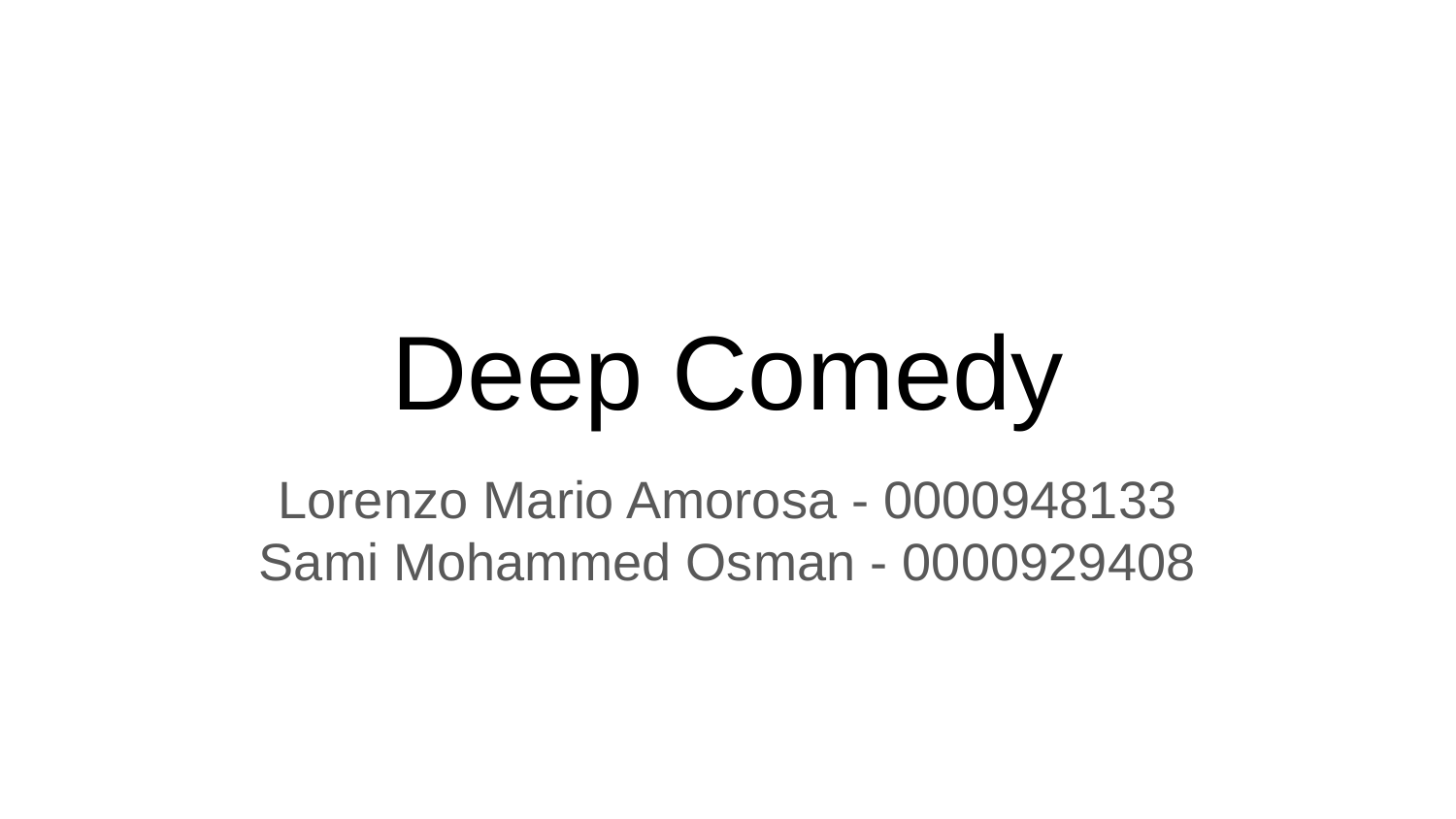

# Deep Comedy
Lorenzo Mario Amorosa - 0000948133
Sami Mohammed Osman - 0000929408